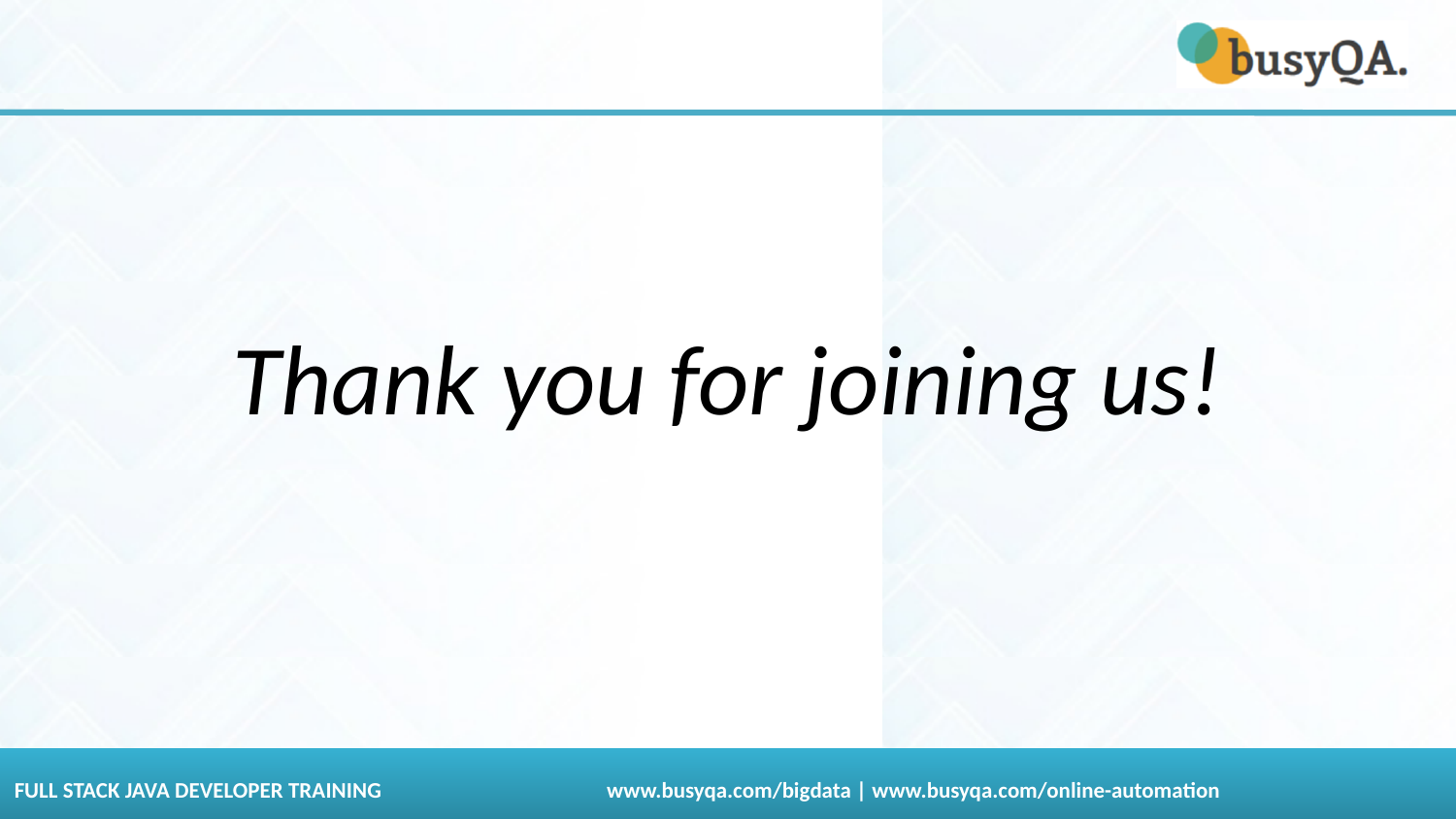

Thank you for joining us!
FULL STACK JAVA DEVELOPER TRAINING		  www.busyqa.com/bigdata | www.busyqa.com/online-automation